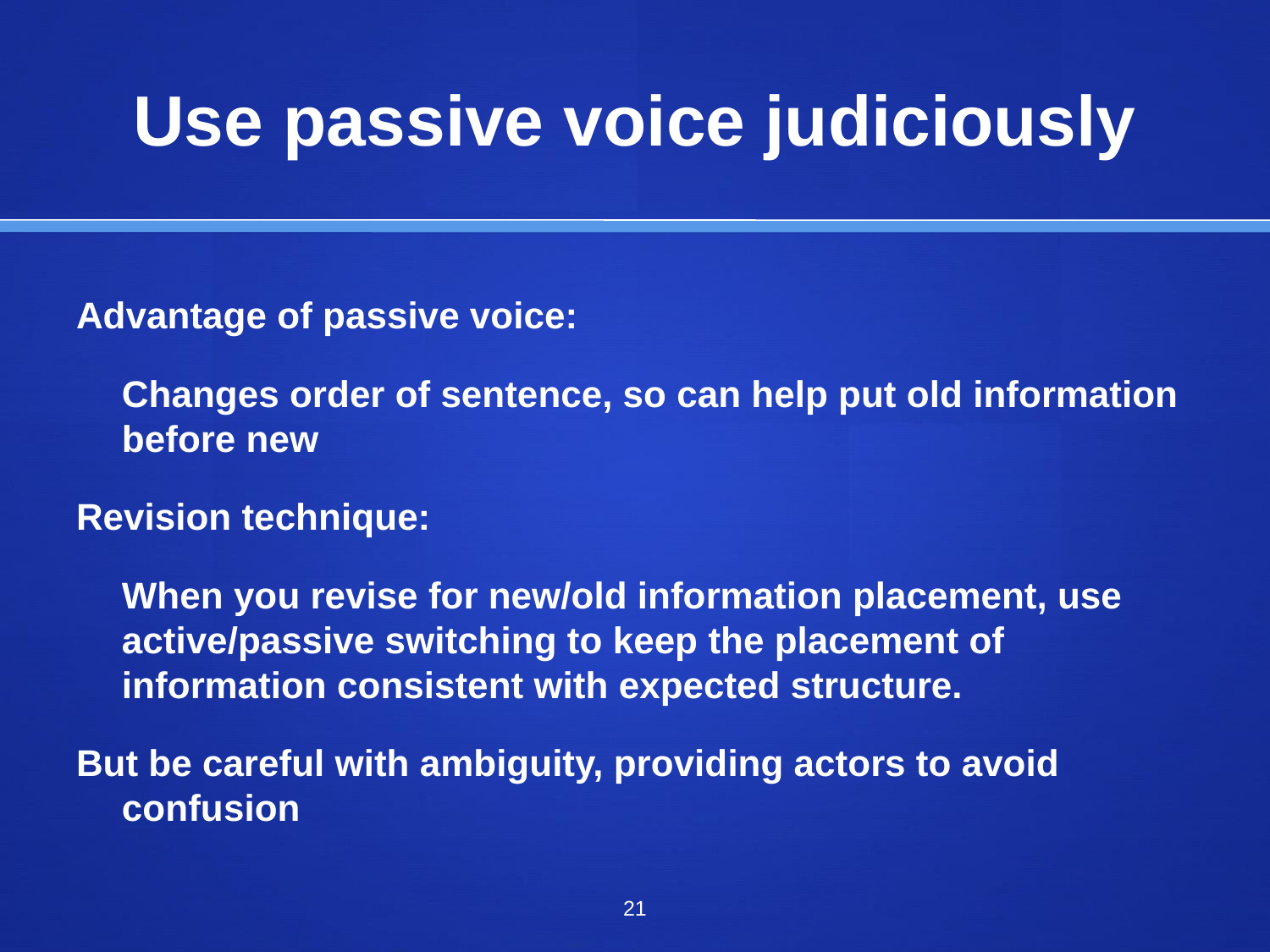

# Use passive voice judiciously
Advantage of passive voice:
	Changes order of sentence, so can help put old information  before new
Revision technique:
	When you revise for new/old information placement, use active/passive switching to keep the placement of information consistent with expected structure.
But be careful with ambiguity, providing actors to avoid confusion

21